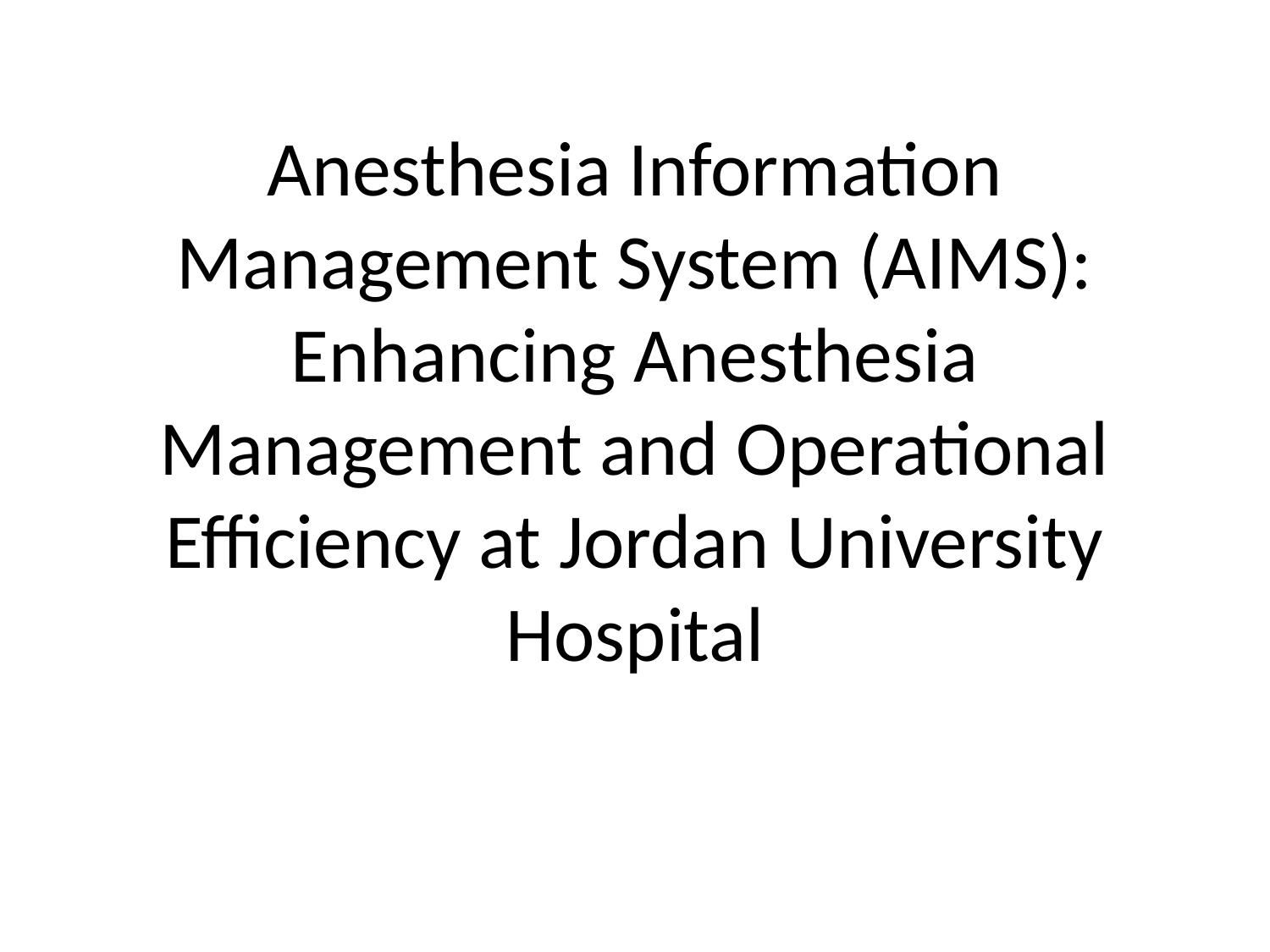

# Anesthesia Information Management System (AIMS): Enhancing Anesthesia Management and Operational Efficiency at Jordan University Hospital